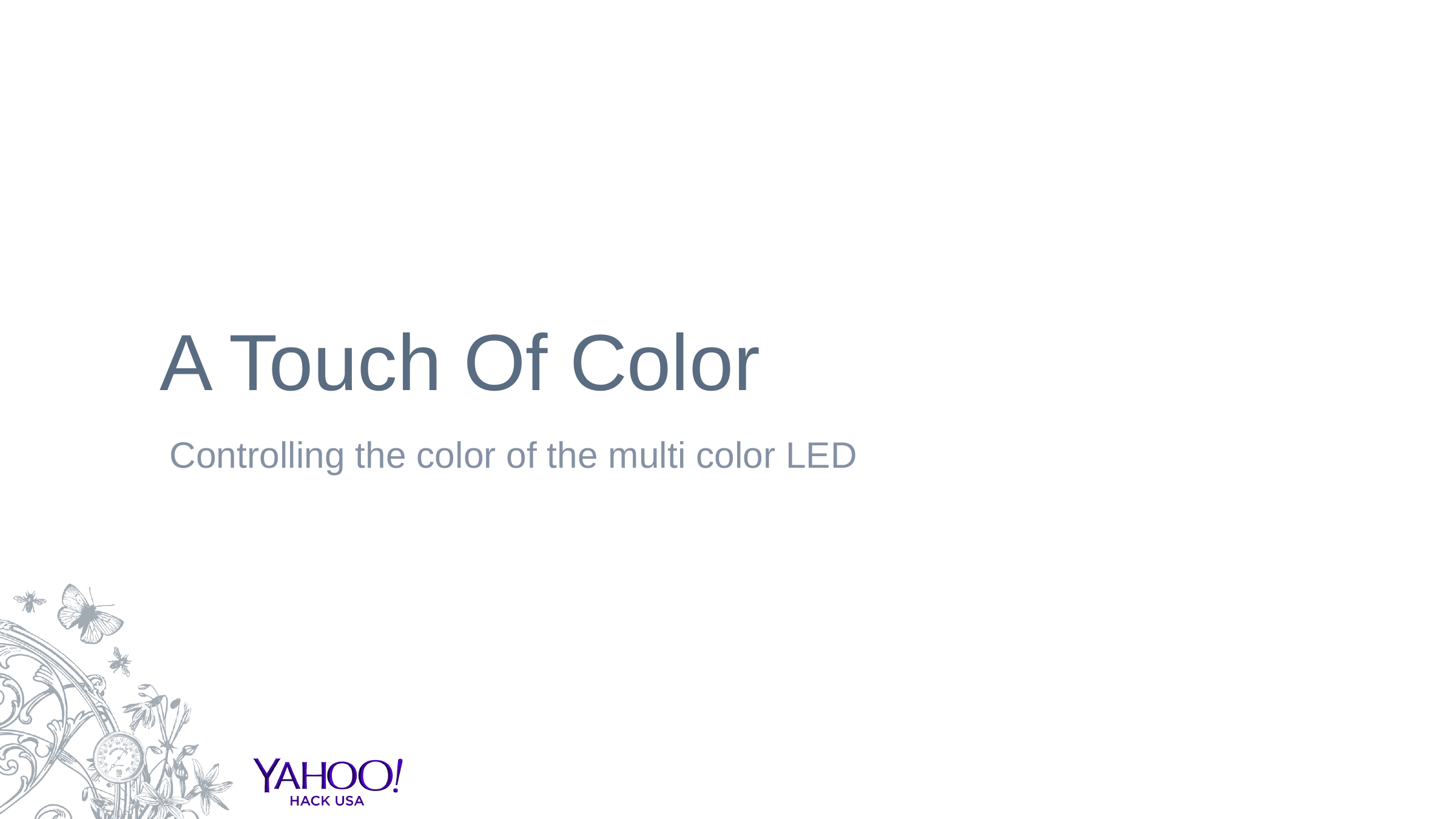

# A Touch Of Color
Controlling the color of the multi color LED